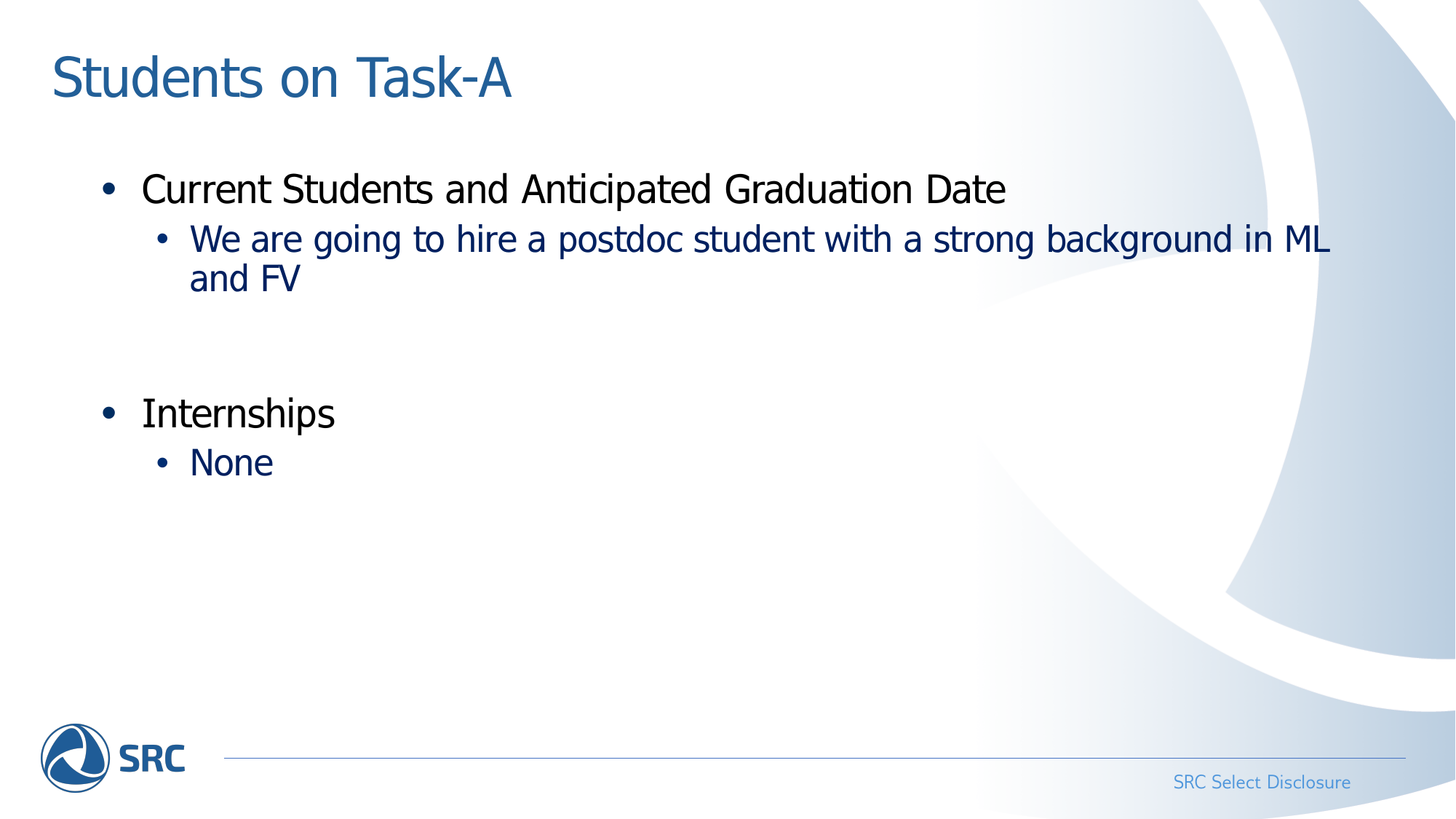

# Students on Task-A
Current Students and Anticipated Graduation Date
We are going to hire a postdoc student with a strong background in ML and FV

Internships
None
SRC Select Disclosure